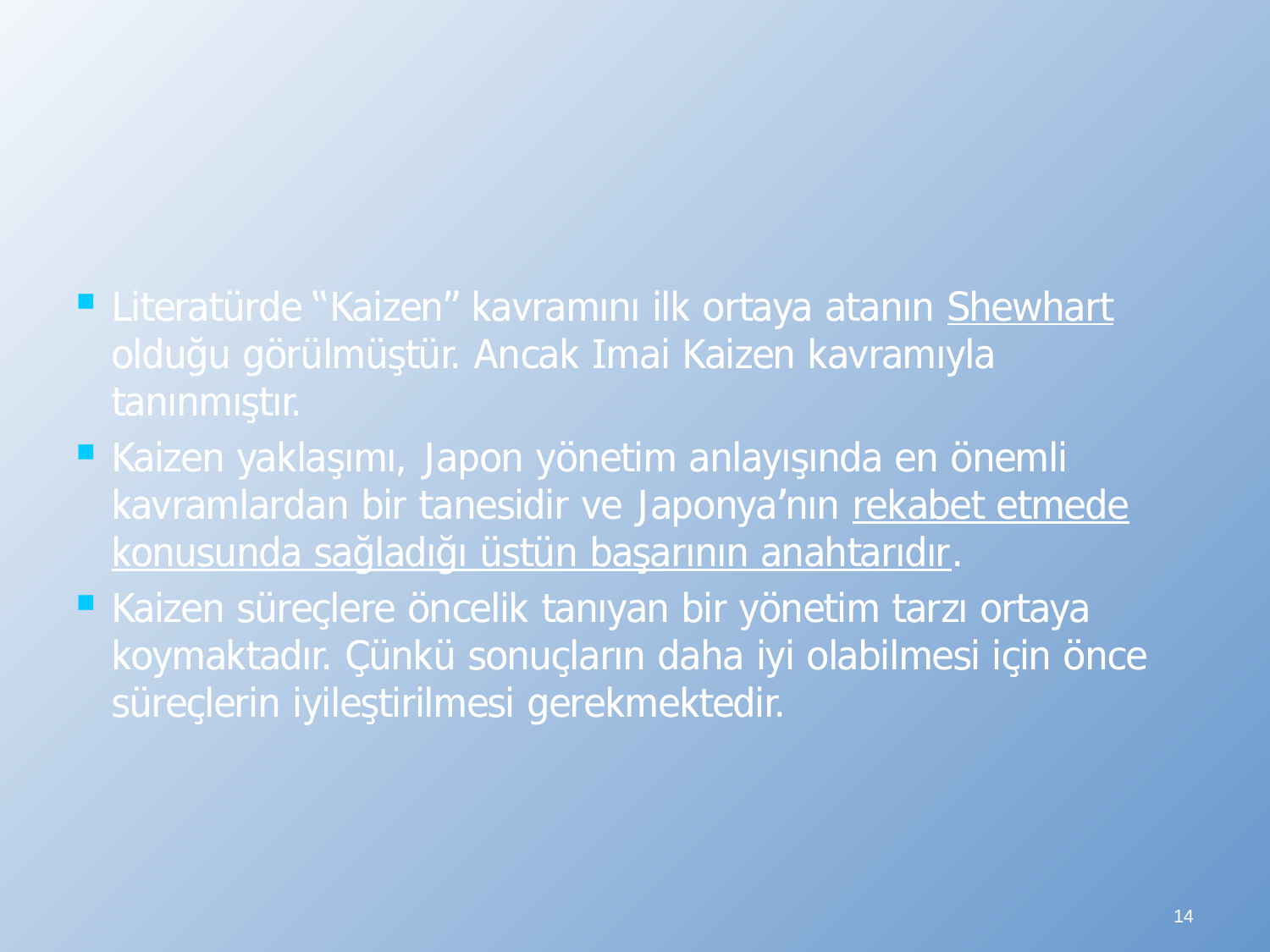

Literatürde “Kaizen” kavramını ilk ortaya atanın Shewhart olduğu görülmüştür. Ancak Imai Kaizen kavramıyla tanınmıştır.
Kaizen yaklaşımı, Japon yönetim anlayışında en önemli kavramlardan bir tanesidir ve Japonya’nın rekabet etmede konusunda sağladığı üstün başarının anahtarıdır.
Kaizen süreçlere öncelik tanıyan bir yönetim tarzı ortaya koymaktadır. Çünkü sonuçların daha iyi olabilmesi için önce süreçlerin iyileştirilmesi gerekmektedir.
14